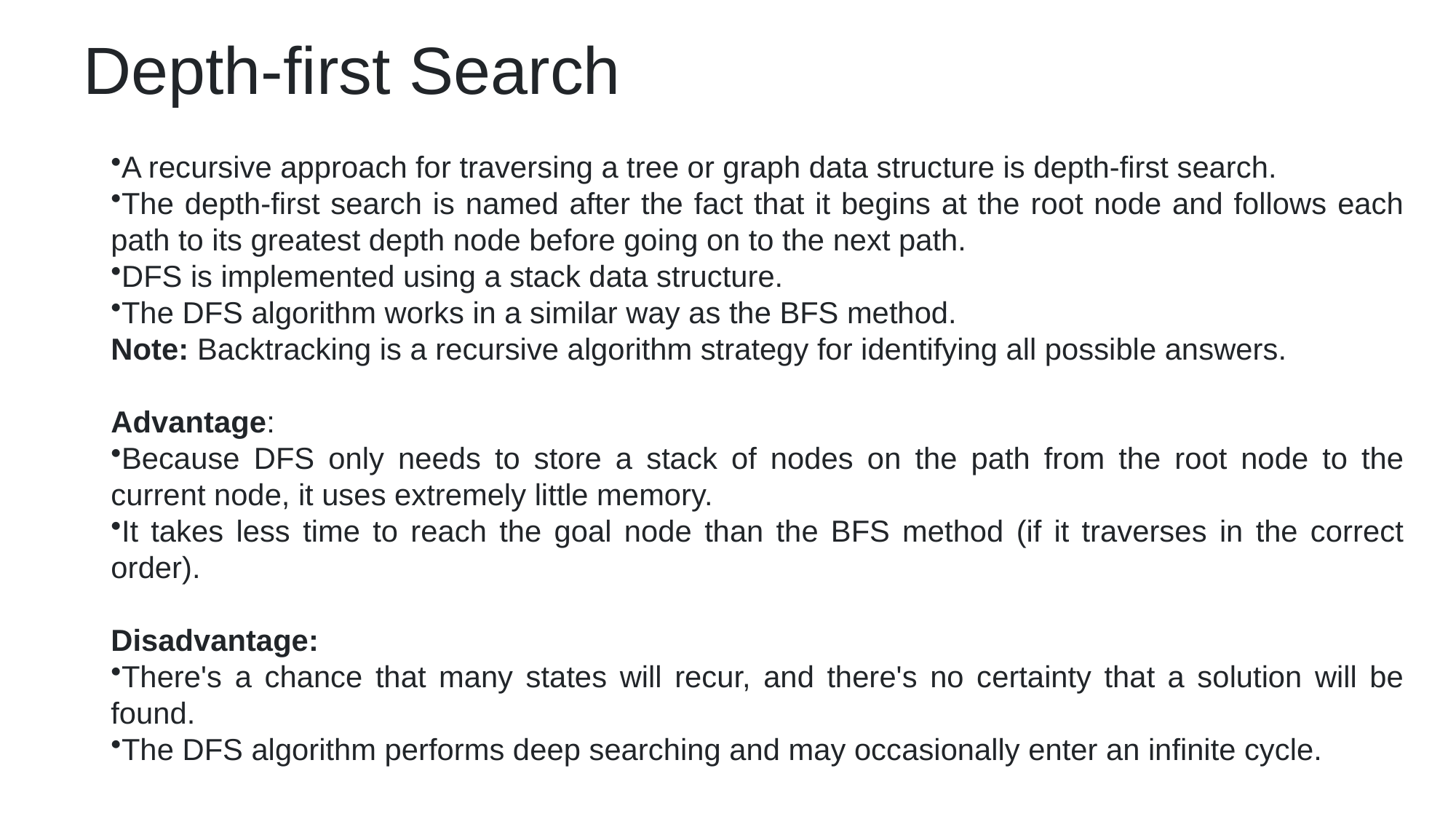

# Depth-first Search
A recursive approach for traversing a tree or graph data structure is depth-first search.
The depth-first search is named after the fact that it begins at the root node and follows each path to its greatest depth node before going on to the next path.
DFS is implemented using a stack data structure.
The DFS algorithm works in a similar way as the BFS method.
Note: Backtracking is a recursive algorithm strategy for identifying all possible answers.

Advantage:
Because DFS only needs to store a stack of nodes on the path from the root node to the current node, it uses extremely little memory.
It takes less time to reach the goal node than the BFS method (if it traverses in the correct order).

Disadvantage:
There's a chance that many states will recur, and there's no certainty that a solution will be found.
The DFS algorithm performs deep searching and may occasionally enter an infinite cycle.